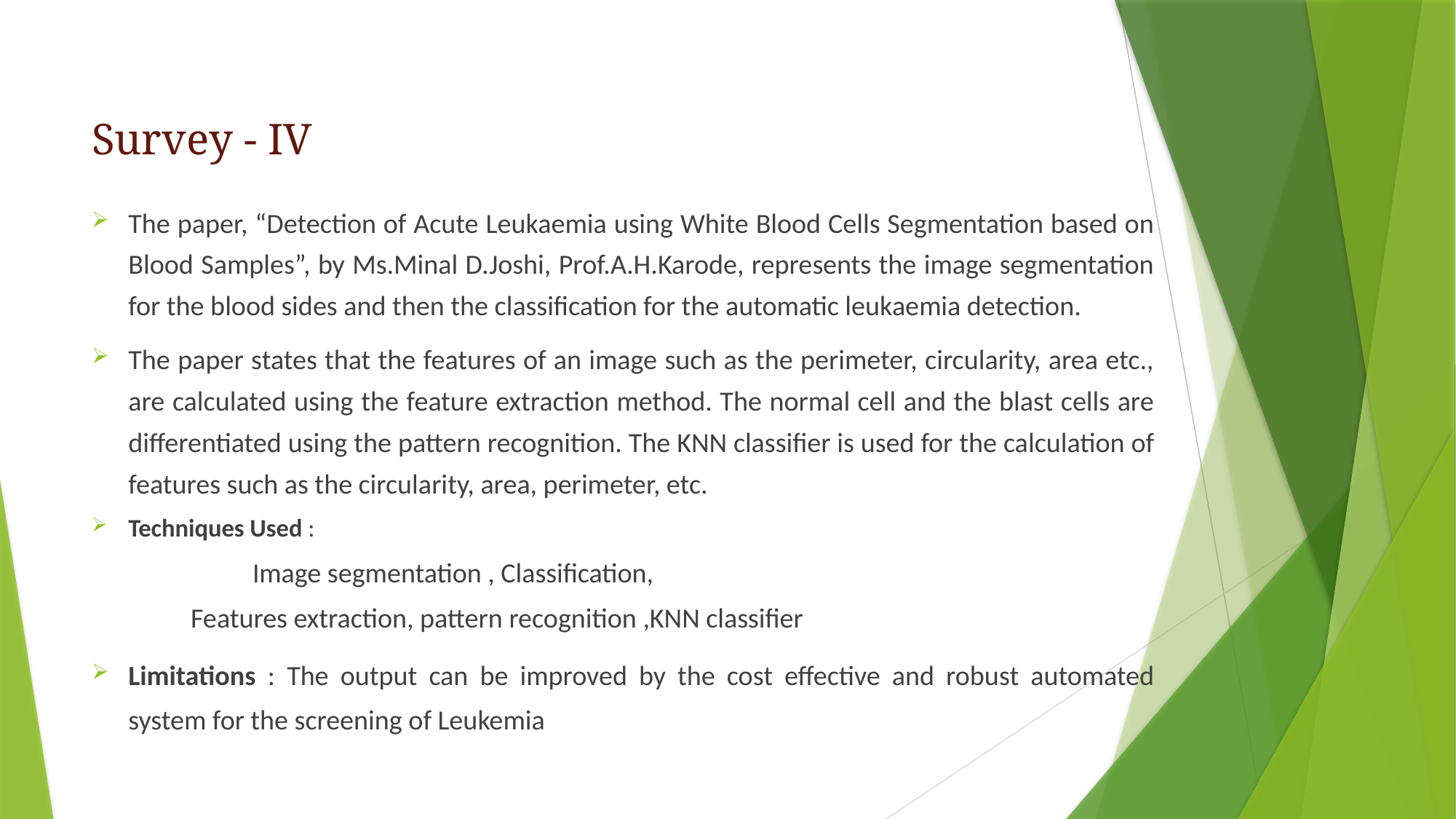

# Survey - IV
The paper, “Detection of Acute Leukaemia using White Blood Cells Segmentation based on Blood Samples”, by Ms.Minal D.Joshi, Prof.A.H.Karode, represents the image segmentation for the blood sides and then the classification for the automatic leukaemia detection.
The paper states that the features of an image such as the perimeter, circularity, area etc., are calculated using the feature extraction method. The normal cell and the blast cells are differentiated using the pattern recognition. The KNN classifier is used for the calculation of features such as the circularity, area, perimeter, etc.
Techniques Used :
                          Image segmentation , Classification,
                Features extraction, pattern recognition ,KNN classifier
Limitations : The output can be improved by the cost effective and robust automated system for the screening of Leukemia